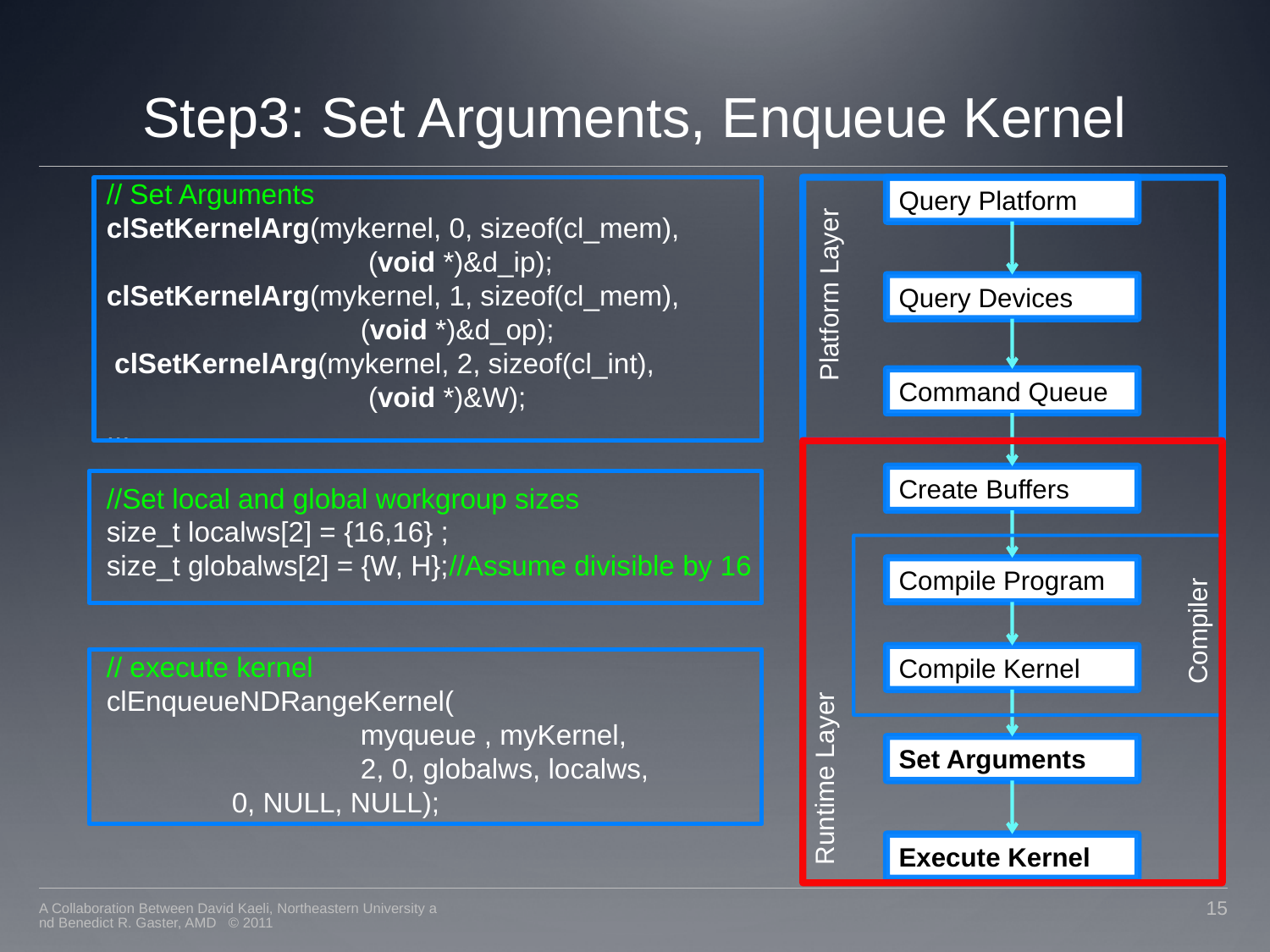

# Step3: Set Arguments, Enqueue Kernel
// Set Arguments
clSetKernelArg(mykernel, 0, sizeof(cl_mem),
		 (void *)&d_ip);
clSetKernelArg(mykernel, 1, sizeof(cl_mem),
		(void *)&d_op);
 clSetKernelArg(mykernel, 2, sizeof(cl_int),
		 (void *)&W);
...

//Set local and global workgroup sizes
size_t localws[2] = {16,16} ;
size_t globalws[2] = {W, H};//Assume divisible by 16

// execute kernel
clEnqueueNDRangeKernel(
		myqueue , myKernel,
		2, 0, globalws, localws,
                0, NULL, NULL);

Query Platform
Platform Layer
Query Devices
Command Queue

Create Buffers

Compile Program
Compiler
Compile Kernel
Set Arguments
Runtime Layer
Execute Kernel

A Collaboration Between David Kaeli, Northeastern University and Benedict R. Gaster, AMD   © 2011
15